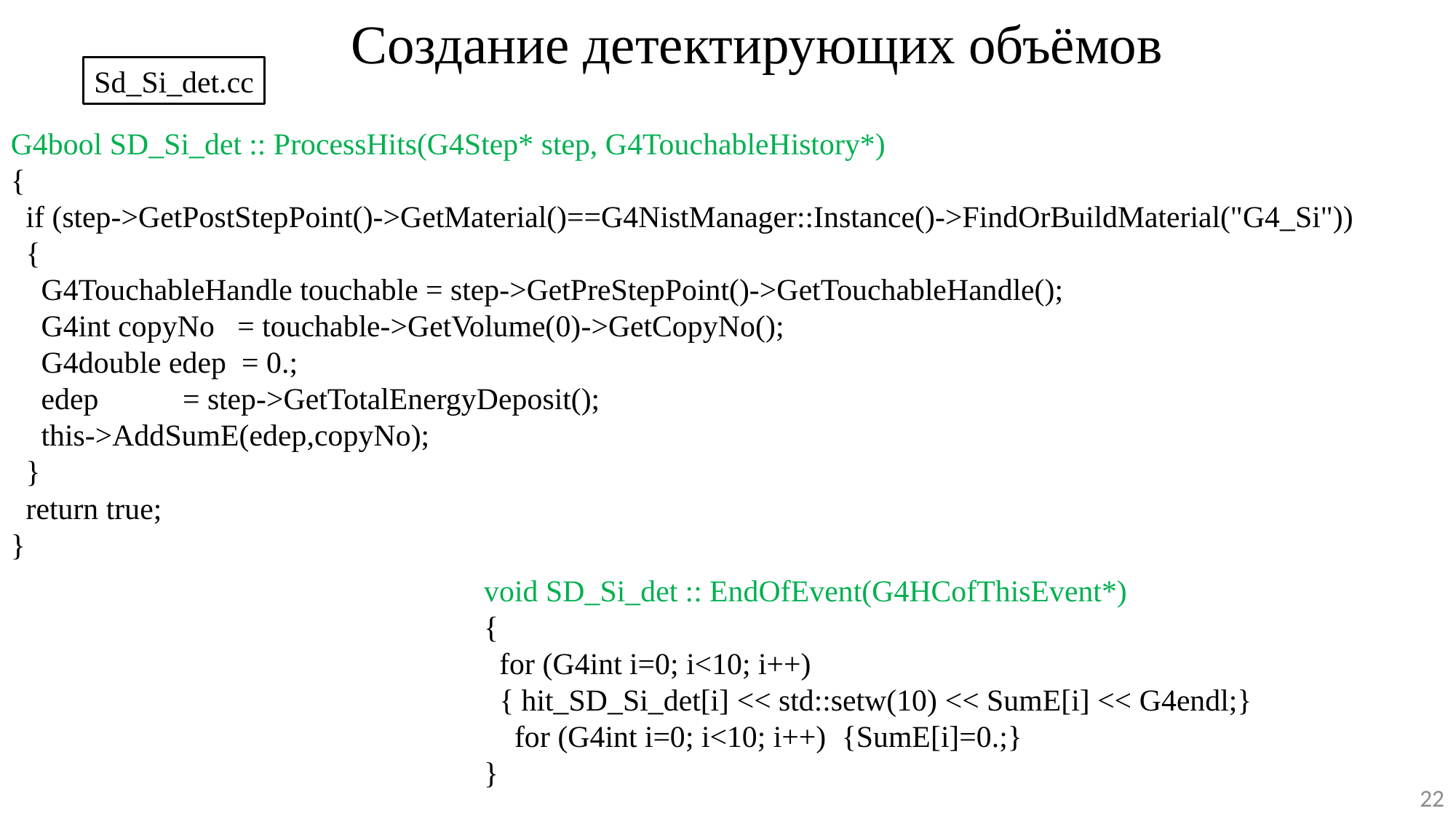

Создание детектирующих объёмов
Sd_Si_det.cc
G4bool SD_Si_det :: ProcessHits(G4Step* step, G4TouchableHistory*)
{
  if (step->GetPostStepPoint()->GetMaterial()==G4NistManager::Instance()->FindOrBuildMaterial("G4_Si"))
  {
    G4TouchableHandle touchable = step->GetPreStepPoint()->GetTouchableHandle();
    G4int copyNo   = touchable->GetVolume(0)->GetCopyNo();
    G4double edep  = 0.;
    edep           = step->GetTotalEnergyDeposit();
    this->AddSumE(edep,copyNo);
  }
  return true;
}
void SD_Si_det :: EndOfEvent(G4HCofThisEvent*)
{
  for (G4int i=0; i<10; i++)
  { hit_SD_Si_det[i] << std::setw(10) << SumE[i] << G4endl;}
    for (G4int i=0; i<10; i++)  {SumE[i]=0.;}
}
22